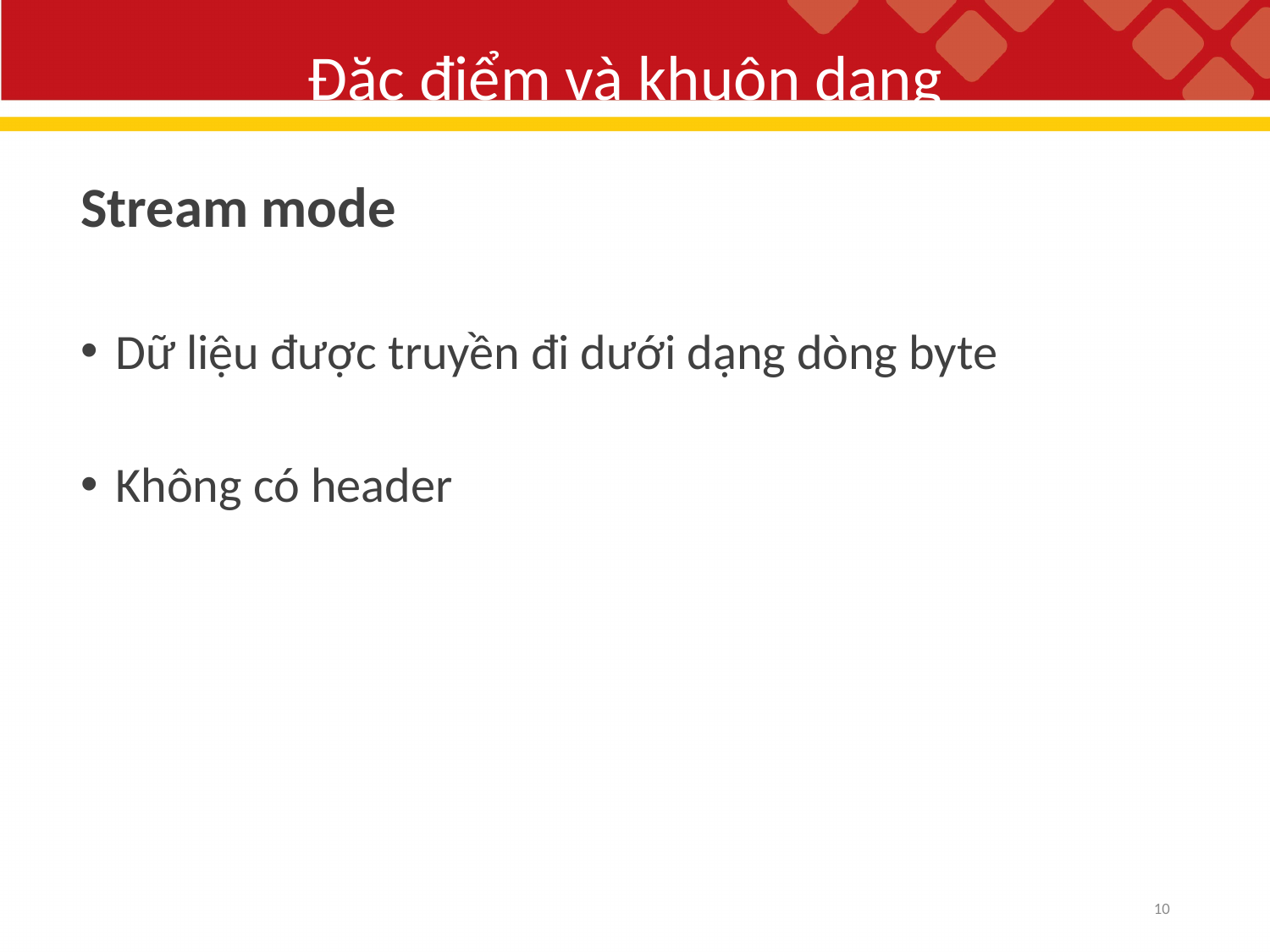

# Đặc điểm và khuôn dạng
Stream mode

 Dữ liệu được truyền đi dưới dạng dòng byte

 Không có header
10